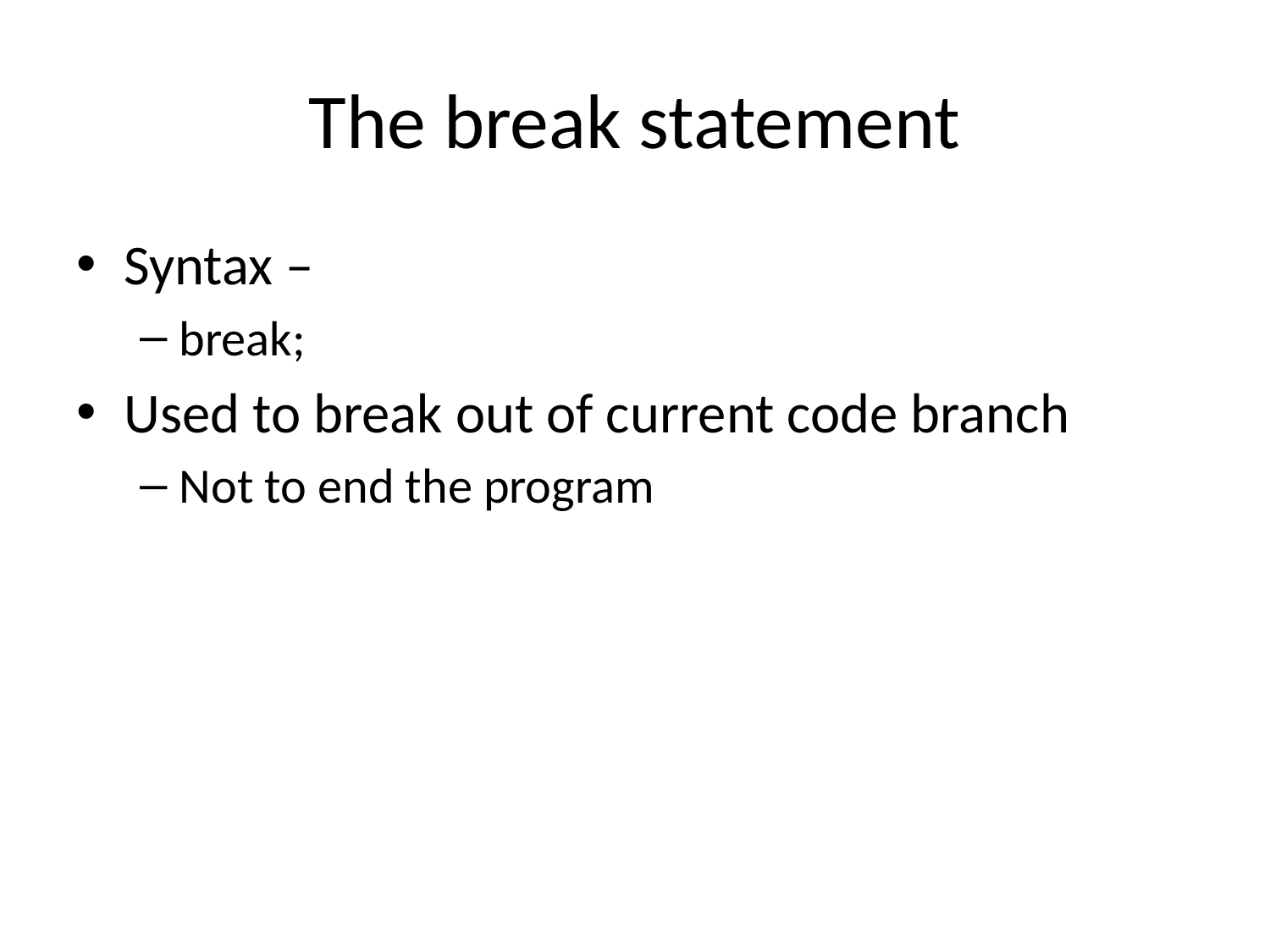

# The break statement
Syntax –
break;
Used to break out of current code branch
Not to end the program